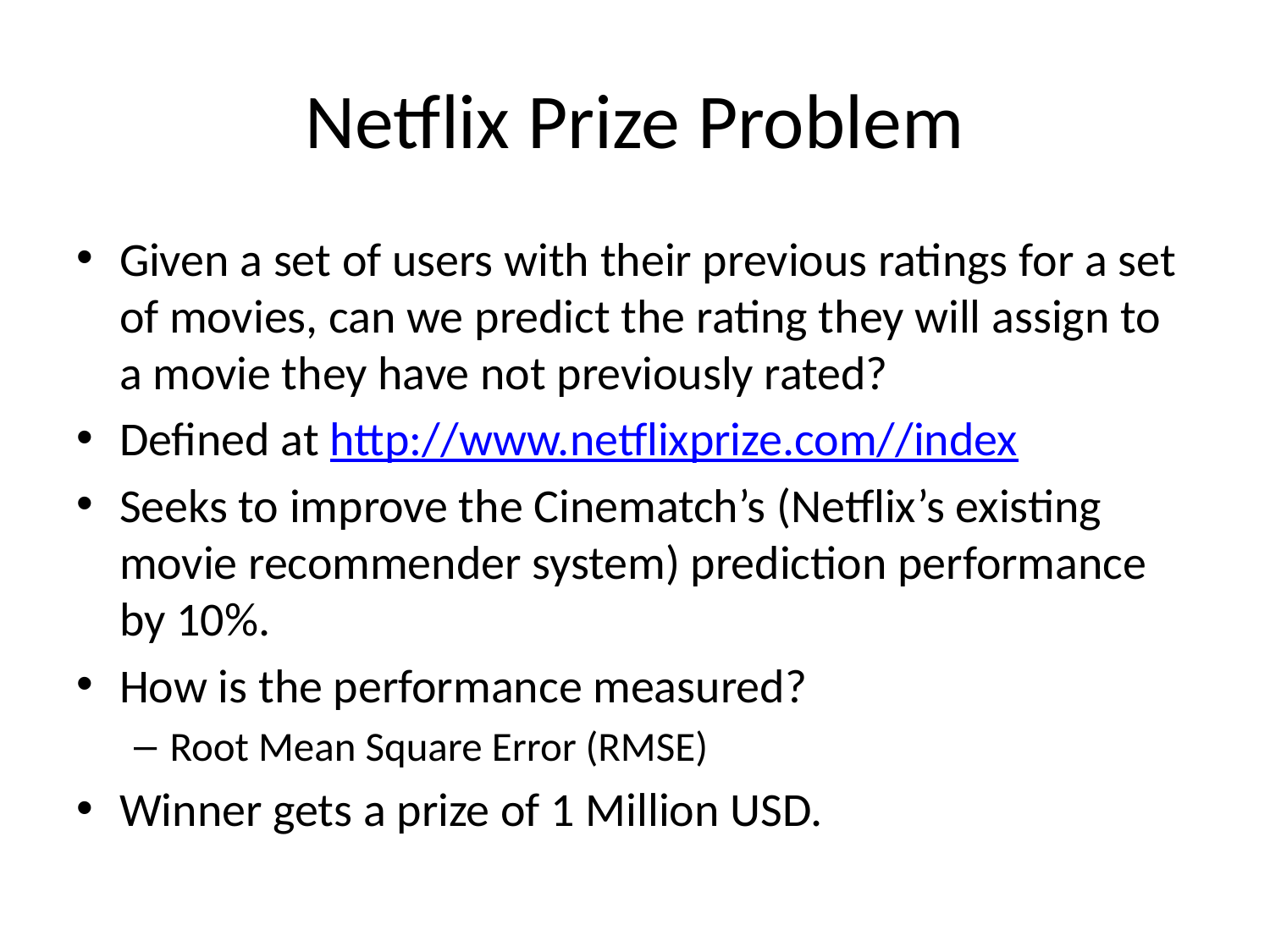

# Netflix Prize Problem
Given a set of users with their previous ratings for a set of movies, can we predict the rating they will assign to a movie they have not previously rated?
Defined at http://www.netflixprize.com//index
Seeks to improve the Cinematch’s (Netflix’s existing movie recommender system) prediction performance by 10%.
How is the performance measured?
Root Mean Square Error (RMSE)
Winner gets a prize of 1 Million USD.